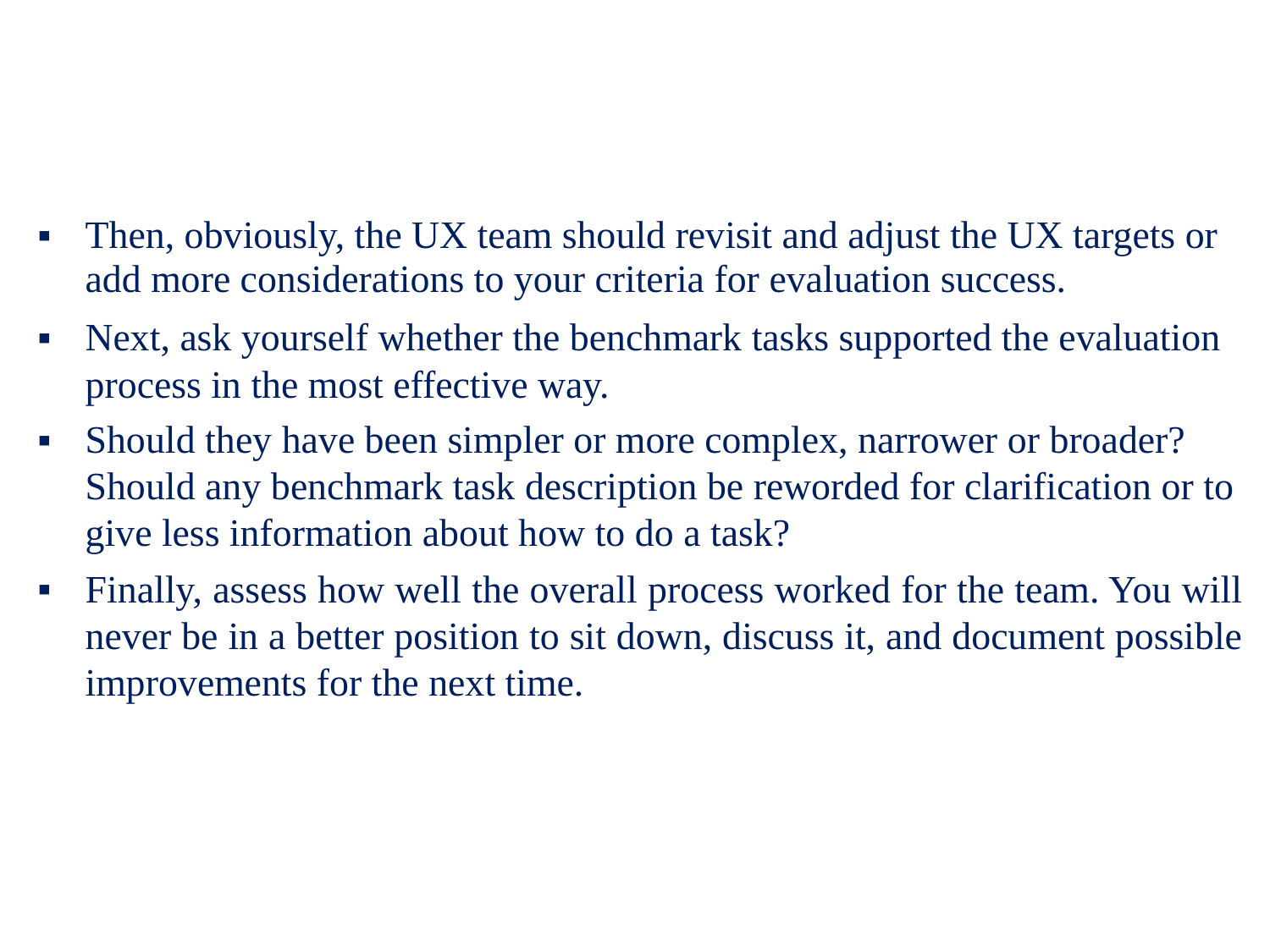

▪
Then, obviously, the UX team should revisit and adjust the UX targets or
add more considerations to your criteria for evaluation success.
Next, ask yourself whether the benchmark tasks supported the evaluation process in the most effective way.
Should they have been simpler or more complex, narrower or broader? Should any benchmark task description be reworded for clarification or to give less information about how to do a task?
Finally, assess how well the overall process worked for the team. You will never be in a better position to sit down, discuss it, and document possible improvements for the next time.
▪
▪
▪